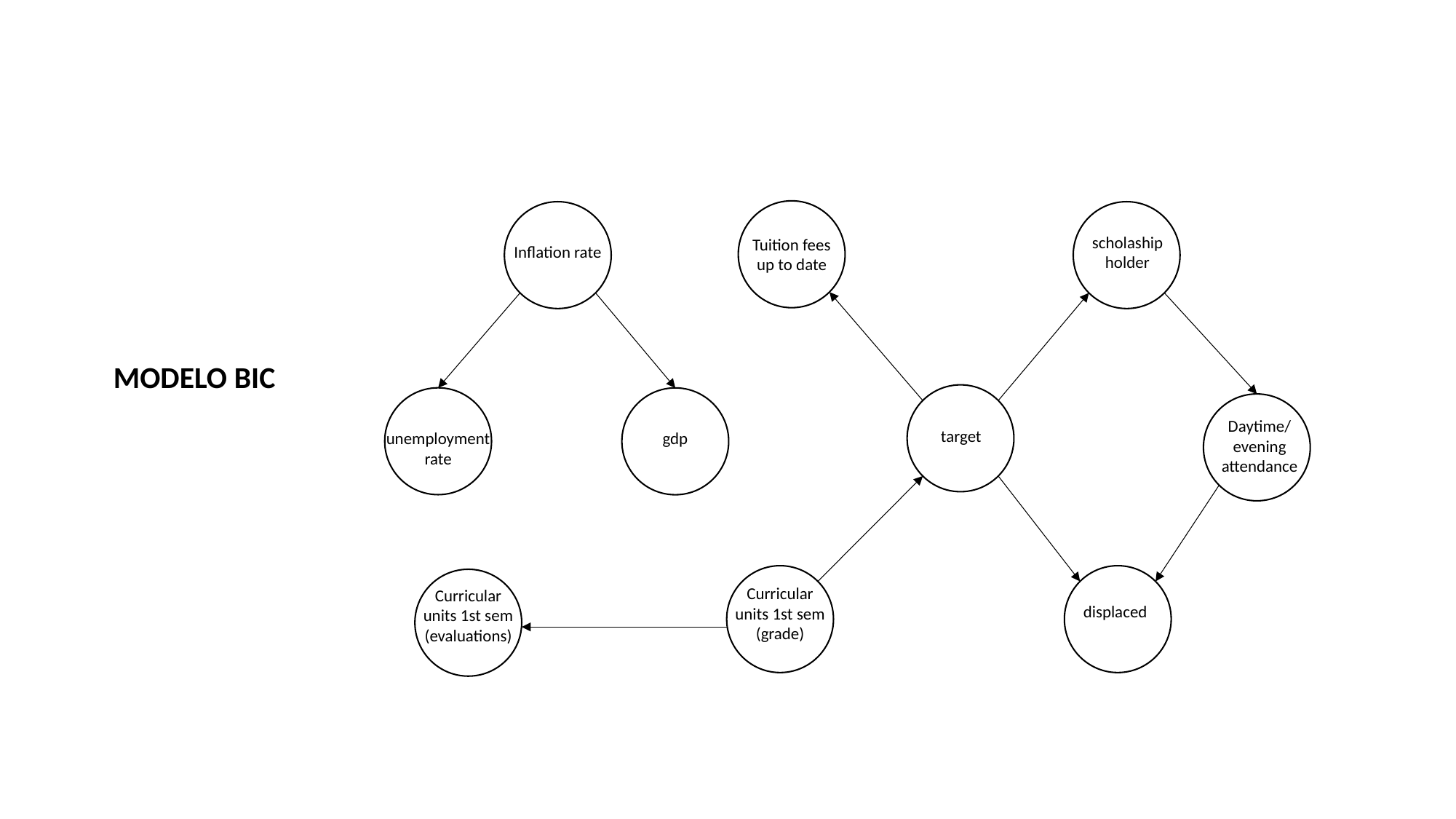

scholaship
holder
Tuition fees up to date
Inflation rate
MODELO BIC

Daytime/
evening attendance
target
gdp
unemployment rate

Curricular units 1st sem (grade)
Curricular units 1st sem (evaluations)
displaced